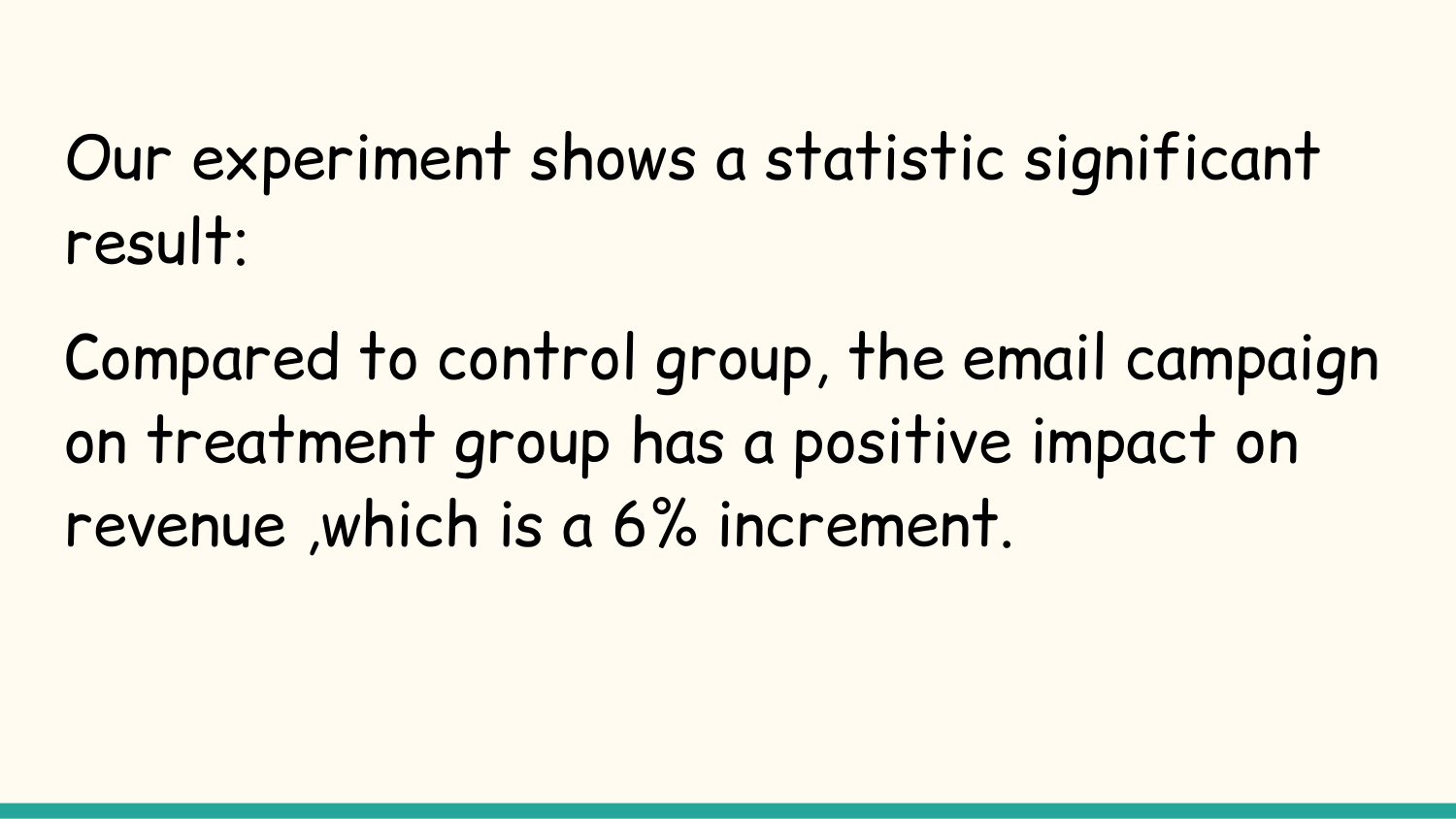

#
Our experiment shows a statistic significant result:
Compared to control group, the email campaign on treatment group has a positive impact on revenue ,which is a 6% increment.